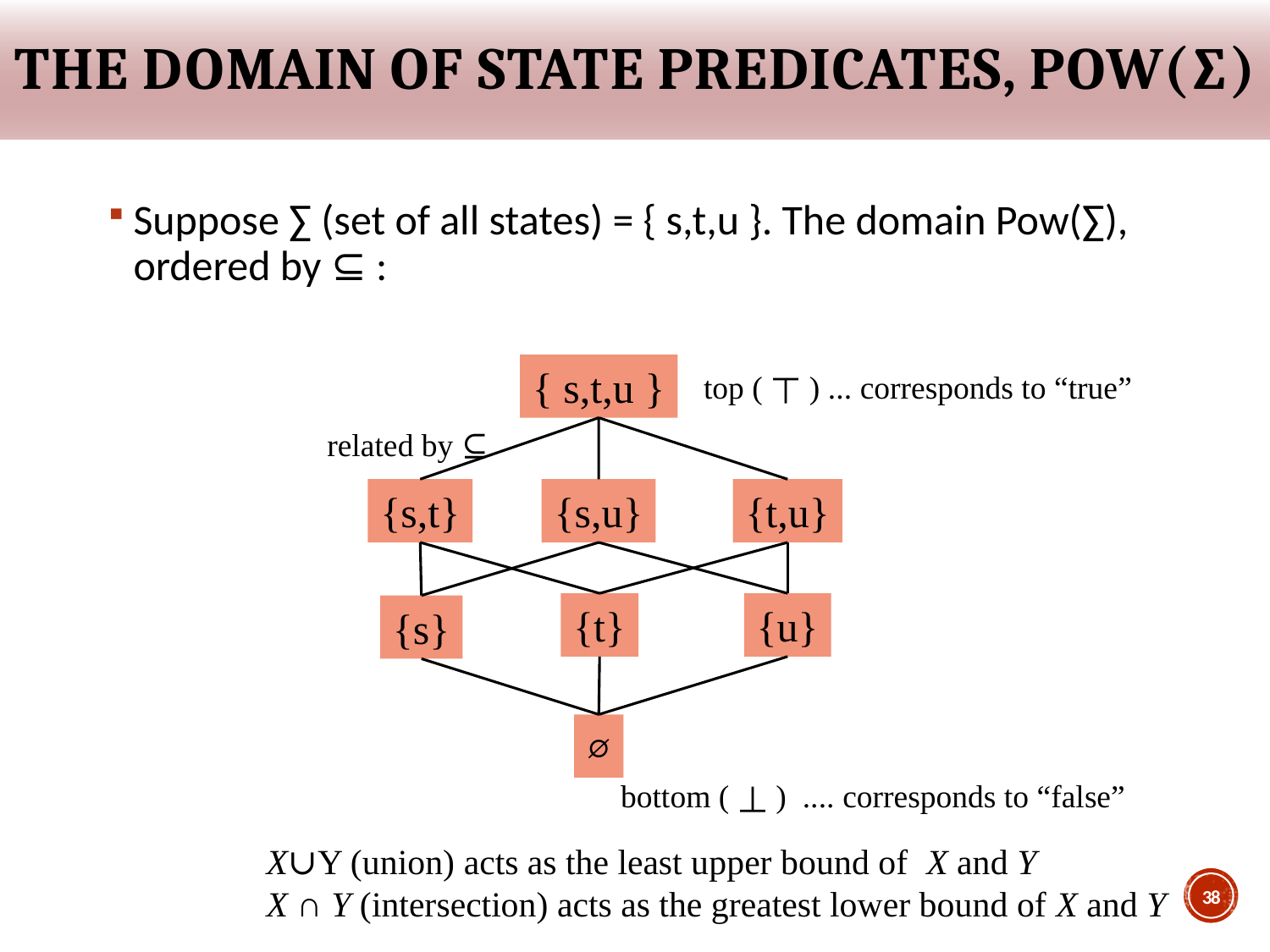

# The domain of state predicates, Pow(∑)
Suppose ∑ (set of all states) = { s,t,u }. The domain Pow(∑), ordered by ⊆ :
{ s,t,u }
top ( ⟙ ) ... corresponds to “true”
related by ⊆
{s,t}
{t,u}
{s,u}
{t}
{u}
{s}
∅
bottom ( ⟘ )  .... corresponds to “false”
X∪Y (union) acts as the least upper bound of  X and Y
X ∩ Y (intersection) acts as the greatest lower bound of X and Y
38